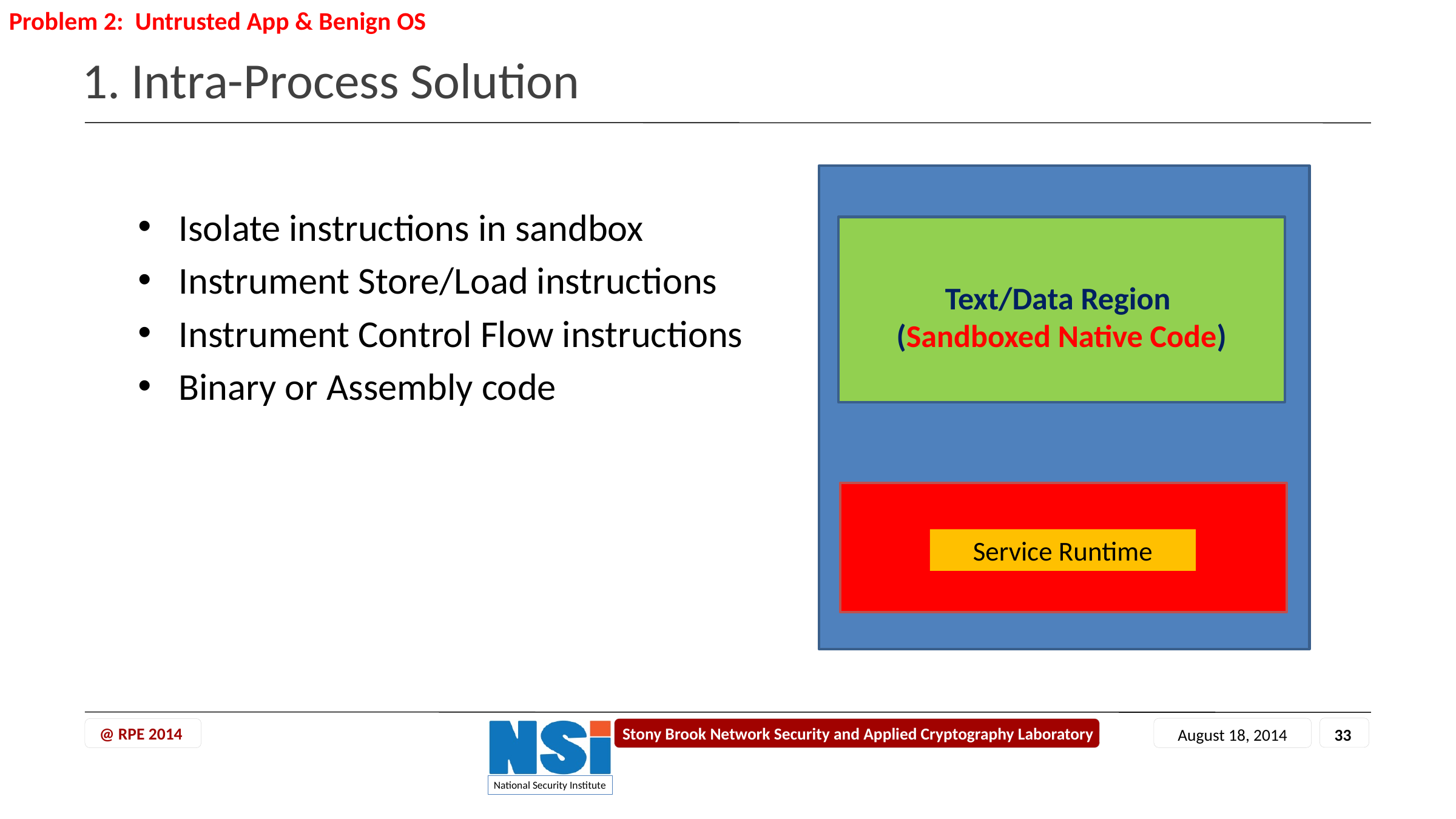

Problem 2:  Untrusted App & Benign OS
# 1. Intra-Process Solution

Isolate instructions in sandbox
Instrument Store/Load instructions
Instrument Control Flow instructions
Binary or Assembly code

Text/Data Region
(Sandboxed Native Code)

Service Runtime